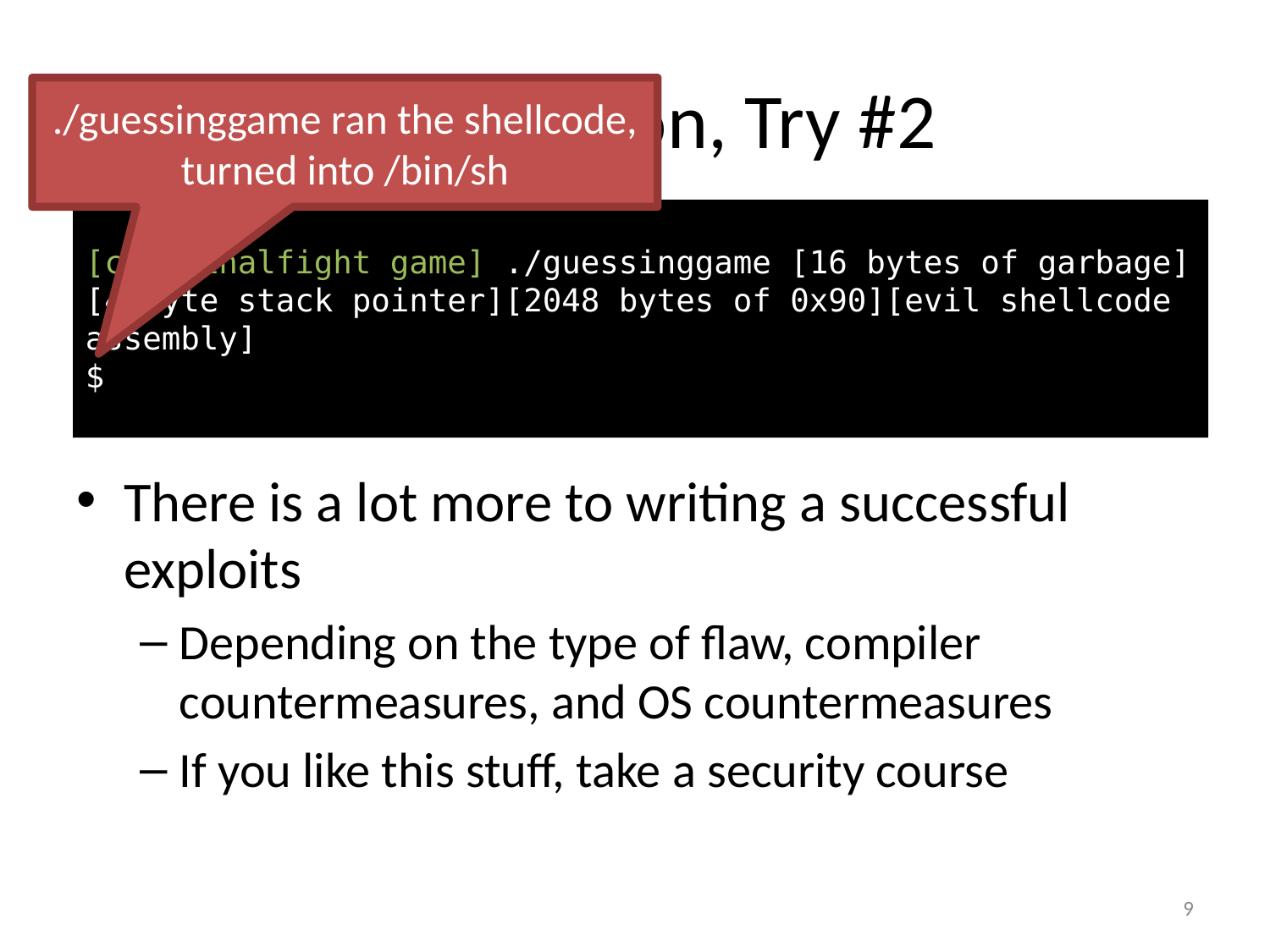

# Exploitation, Try #2
./guessinggame ran the shellcode, turned into /bin/sh
[cbw@finalfight game] ./guessinggame [16 bytes of garbage][4 byte stack pointer][2048 bytes of 0x90][evil shellcode assembly]
$
There is a lot more to writing a successful exploits
Depending on the type of flaw, compiler countermeasures, and OS countermeasures
If you like this stuff, take a security course
9